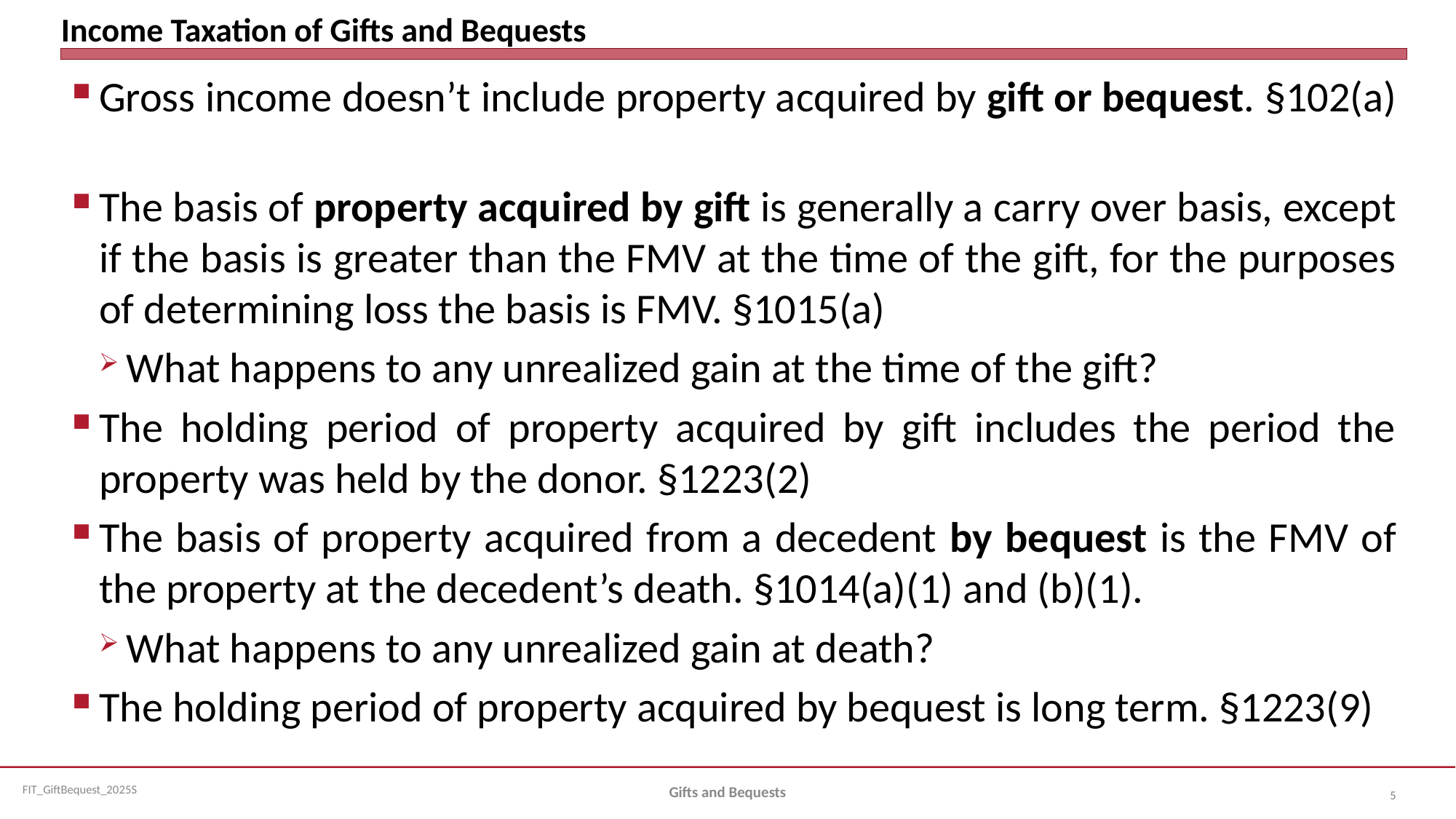

# Income Taxation of Gifts and Bequests
Gross income doesn’t include property acquired by gift or bequest. §102(a)
The basis of property acquired by gift is generally a carry over basis, except if the basis is greater than the FMV at the time of the gift, for the purposes of determining loss the basis is FMV. §1015(a)
What happens to any unrealized gain at the time of the gift?
The holding period of property acquired by gift includes the period the property was held by the donor. §1223(2)
The basis of property acquired from a decedent by bequest is the FMV of the property at the decedent’s death. §1014(a)(1) and (b)(1).
What happens to any unrealized gain at death?
The holding period of property acquired by bequest is long term. §1223(9)

Gifts and Bequests
5